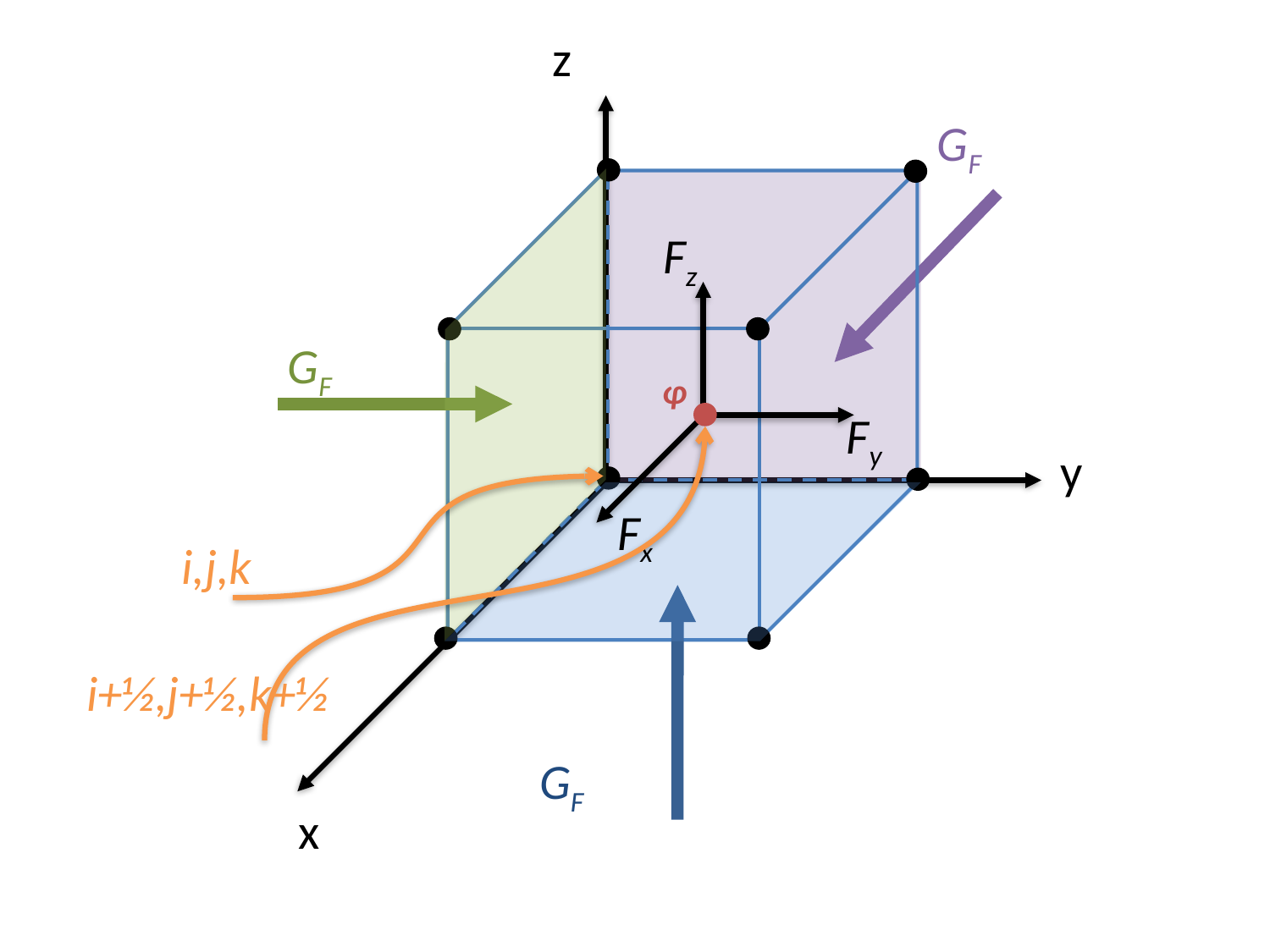

z
y
x
GF

GF

GF
Fz
Fy
Fx
φ

i,j,k
i+½,j+½,k+½